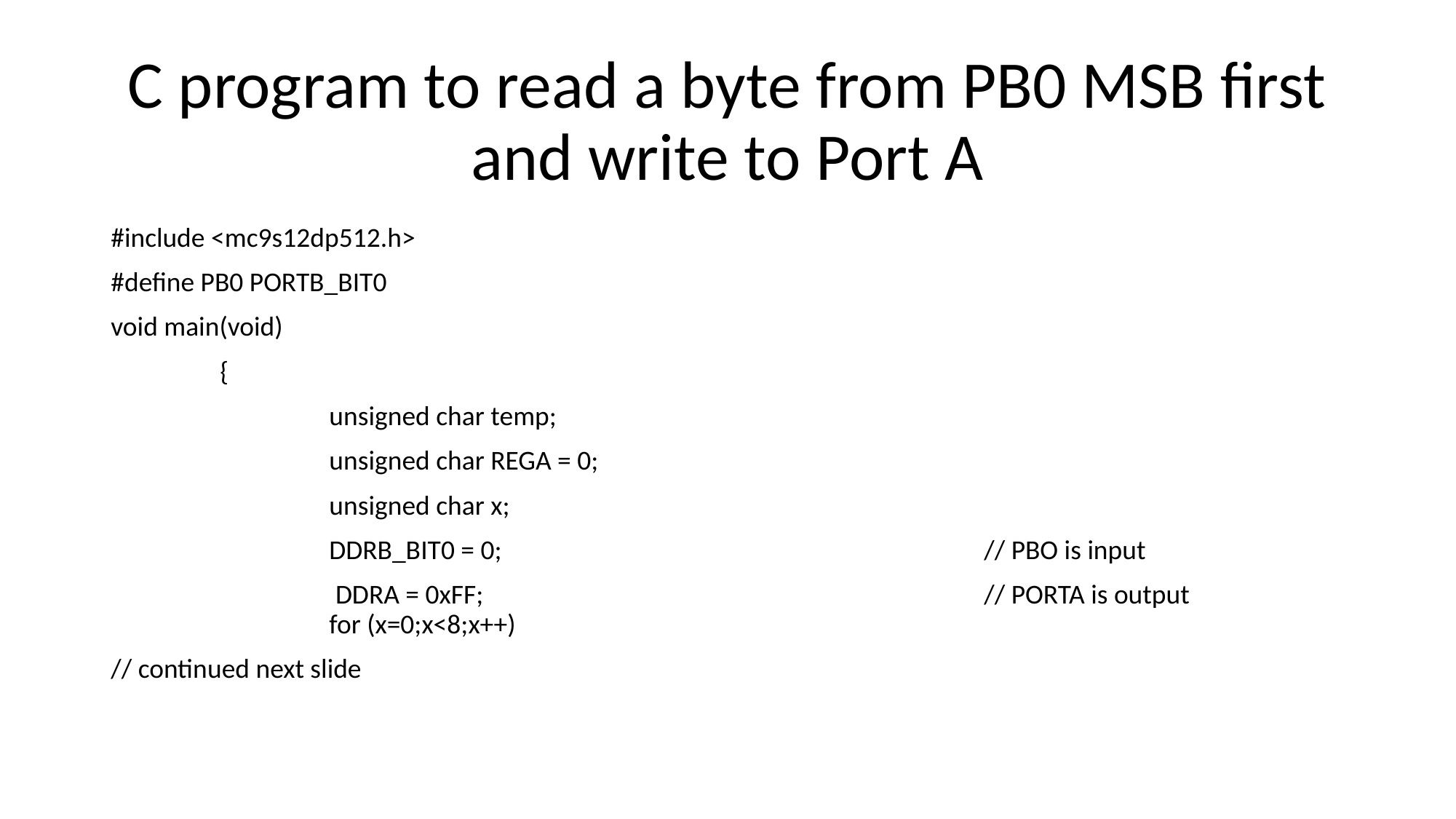

# C program to read a byte from PB0 MSB first and write to Port A
#include <mc9s12dp512.h>
#define PB0 PORTB_BIT0
void main(void)
	{
		unsigned char temp;
		unsigned char REGA = 0;
		unsigned char x;
		DDRB_BIT0 = 0;					// PBO is input
		 DDRA = 0xFF;					// PORTA is output				for (x=0;x<8;x++)
// continued next slide